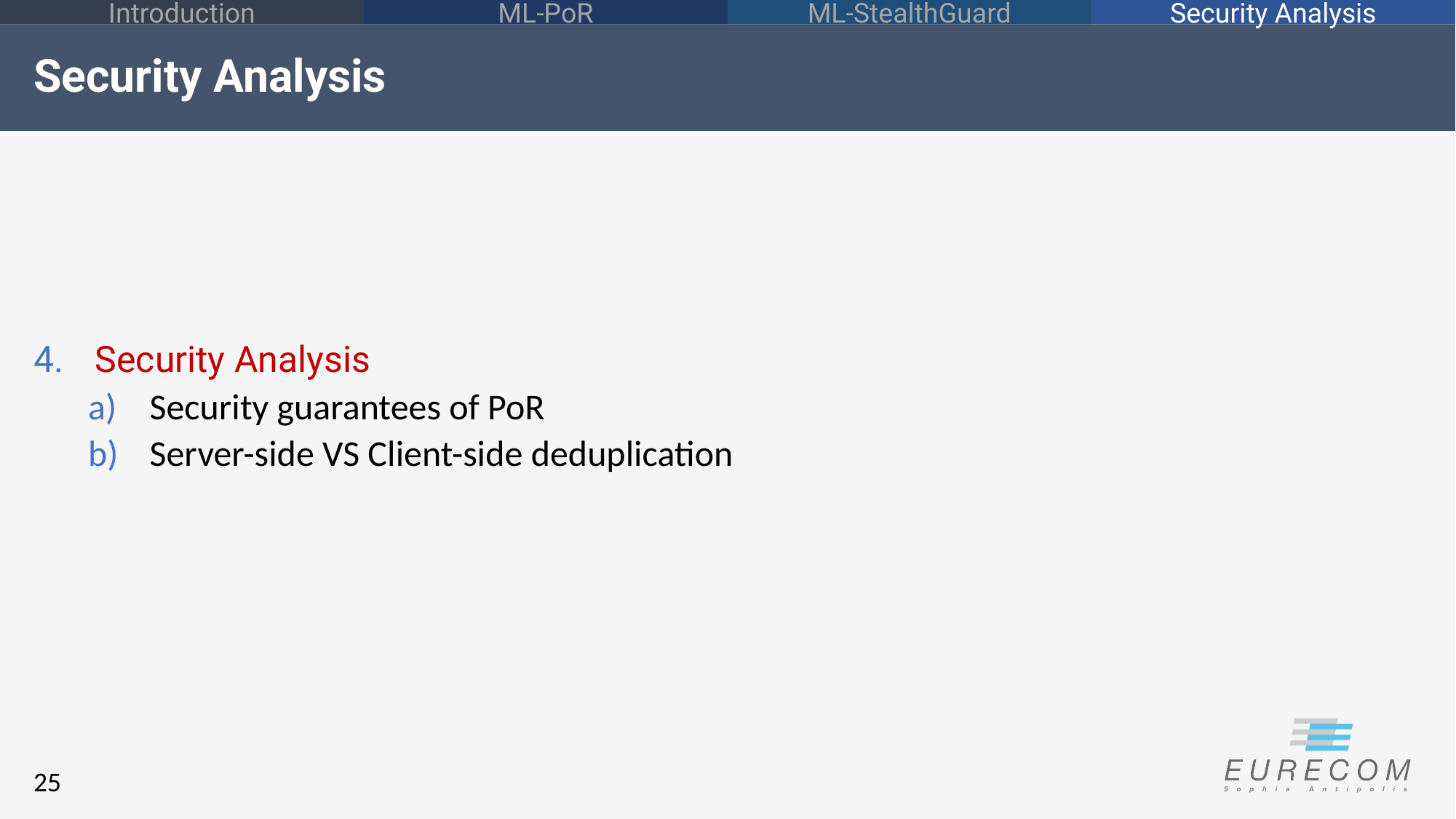

# Security Analysis
Security Analysis
Security guarantees of PoR
Server-side VS Client-side deduplication
25